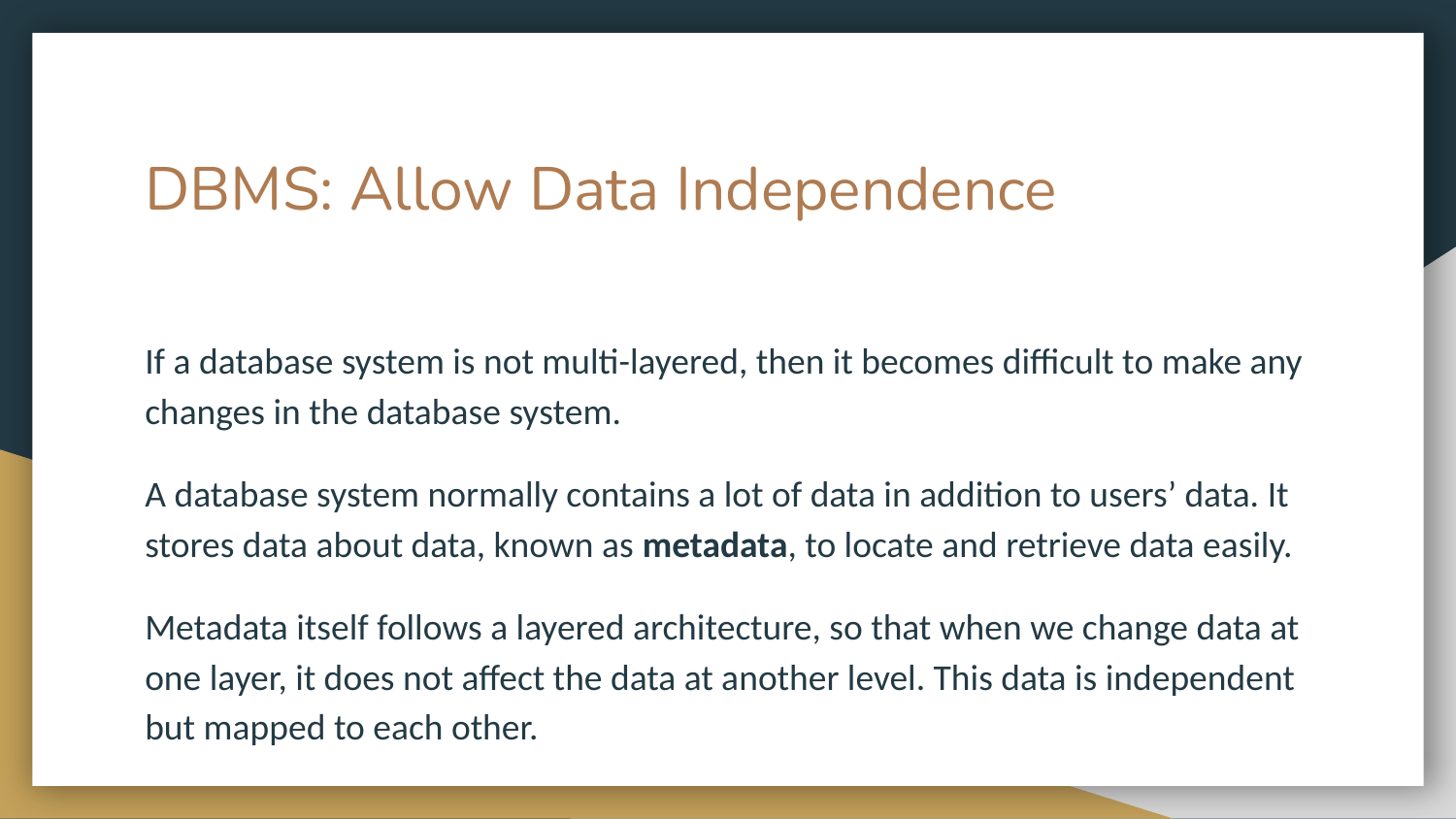

# DBMS: Allow Data Independence
If a database system is not multi-layered, then it becomes difficult to make any changes in the database system.
A database system normally contains a lot of data in addition to users’ data. It stores data about data, known as metadata, to locate and retrieve data easily.
Metadata itself follows a layered architecture, so that when we change data at one layer, it does not affect the data at another level. This data is independent but mapped to each other.